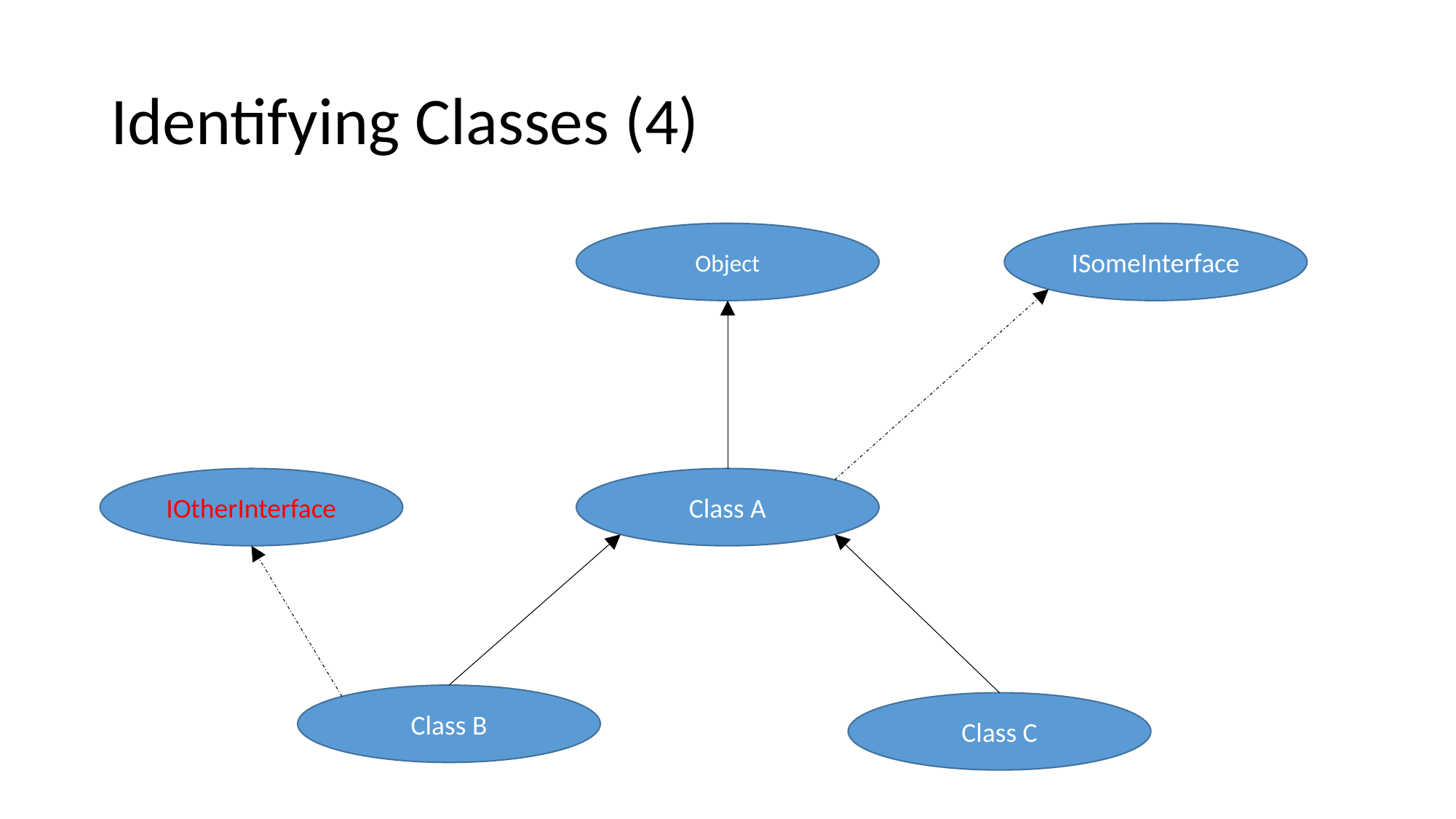

# Identifying Classes (4)
Object
ISomeInterface
IOtherInterface
Class A
Class B
Class C